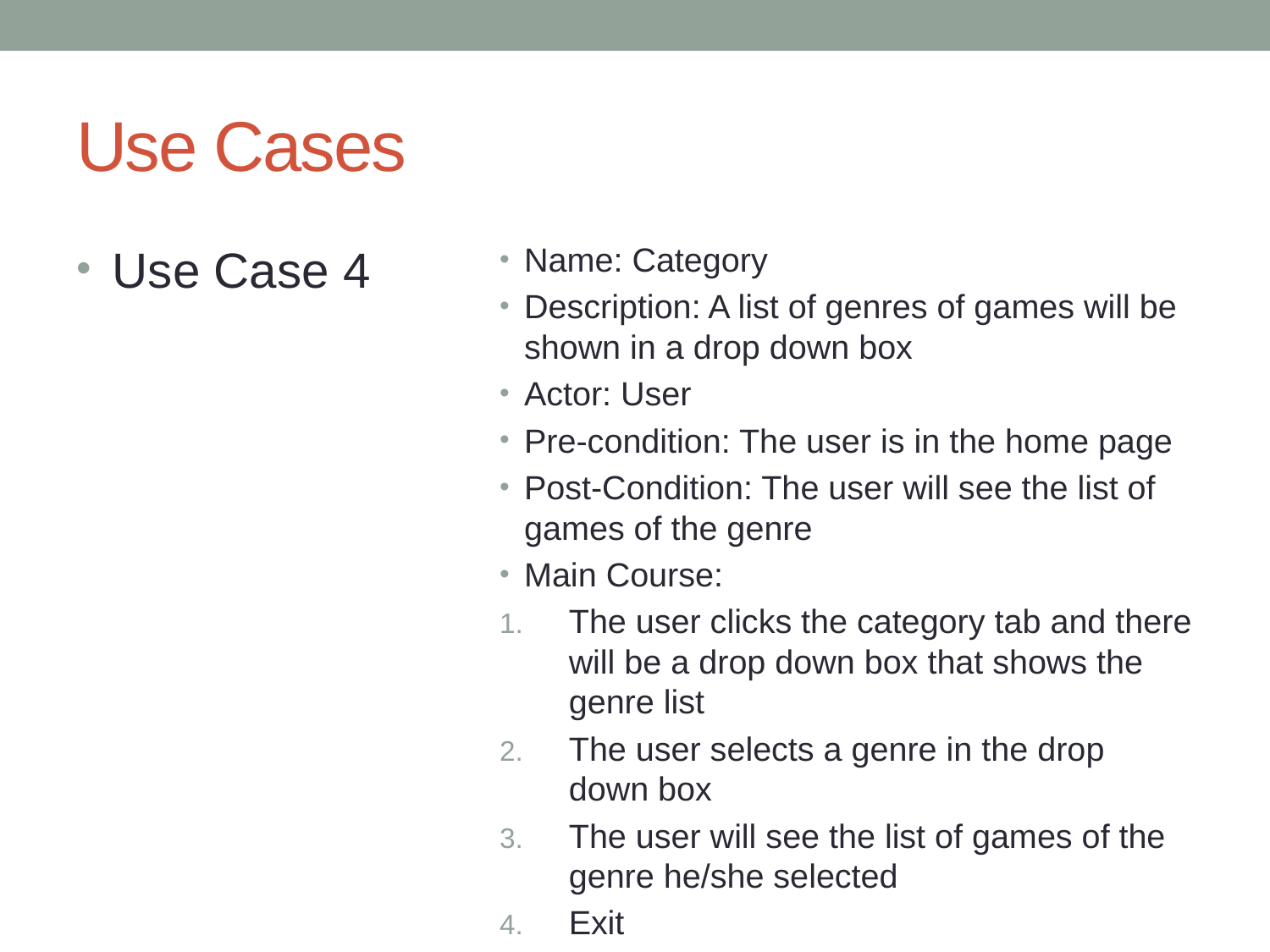

# Use Cases
Use Case 4

Name: Category
Description: A list of genres of games will be shown in a drop down box
Actor: User
Pre-condition: The user is in the home page
Post-Condition: The user will see the list of games of the genre
Main Course:
The user clicks the category tab and there will be a drop down box that shows the genre list
The user selects a genre in the drop down box
The user will see the list of games of the genre he/she selected
Exit